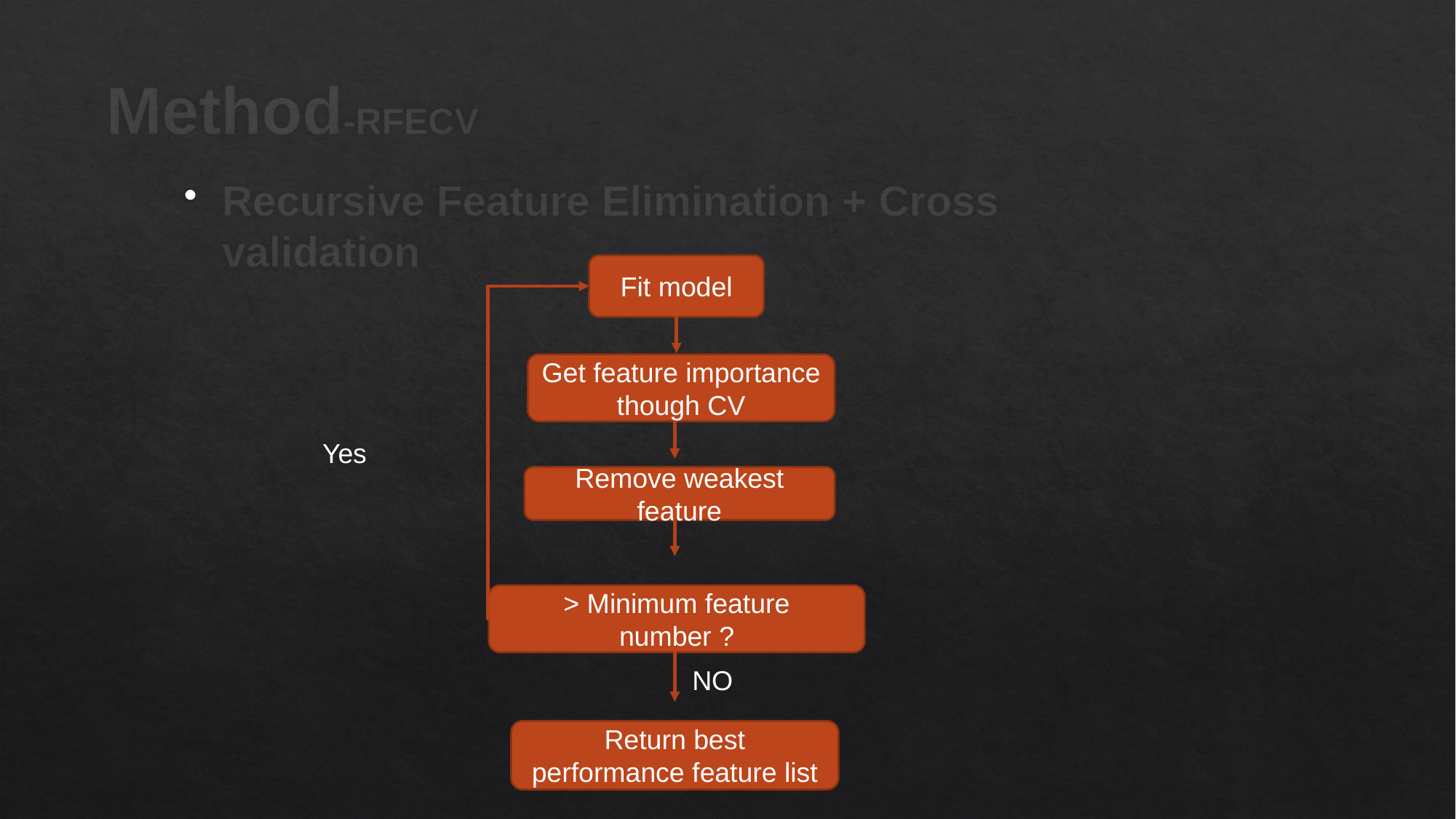

# Method-RFECV
Recursive Feature Elimination + Cross validation
Fit model
Get feature importance though CV
Yes
Remove weakest feature
> Minimum feature number ?
NO
Return best performance feature list